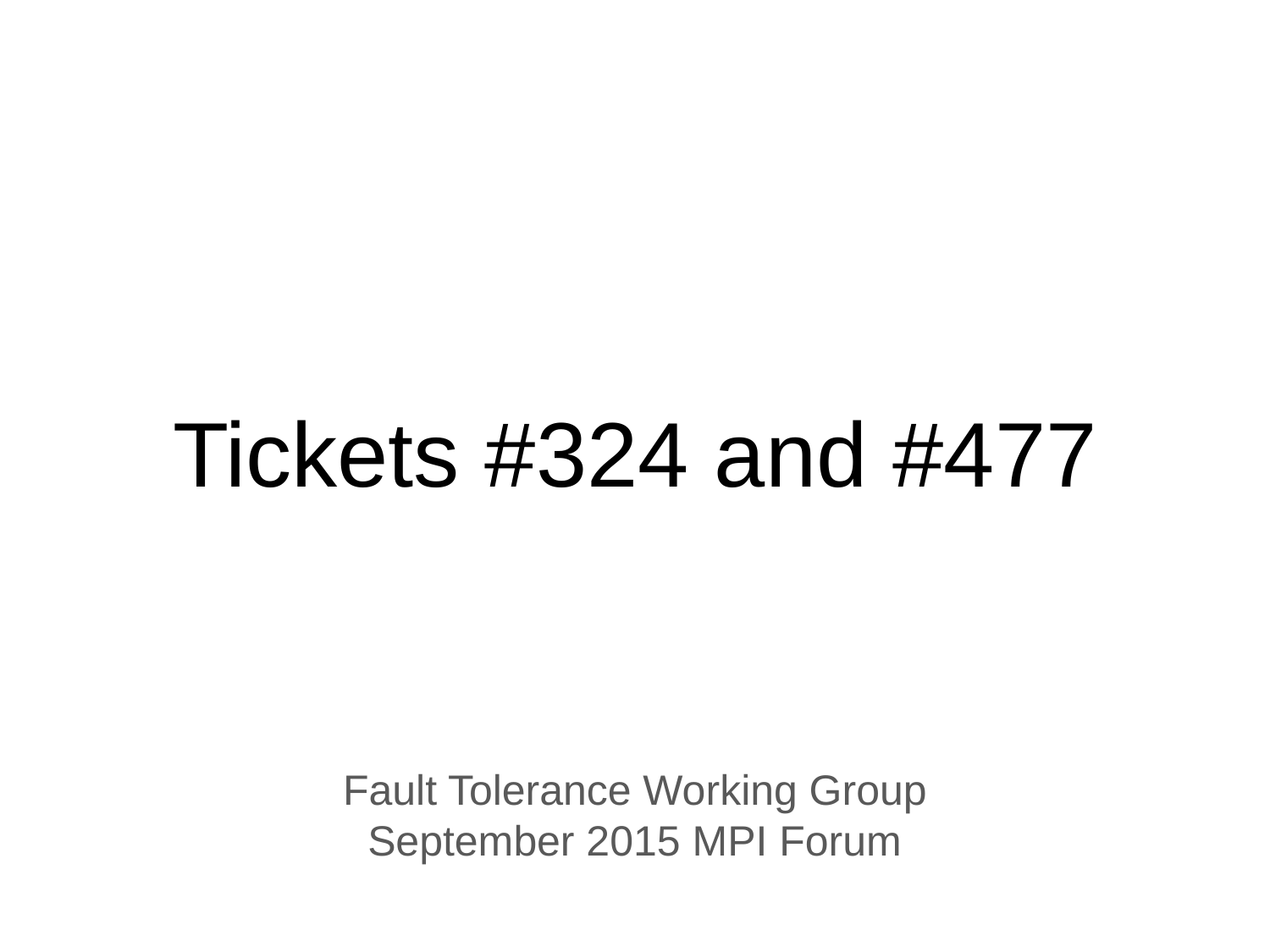

# Tickets #324 and #477

Fault Tolerance Working Group
September 2015 MPI Forum